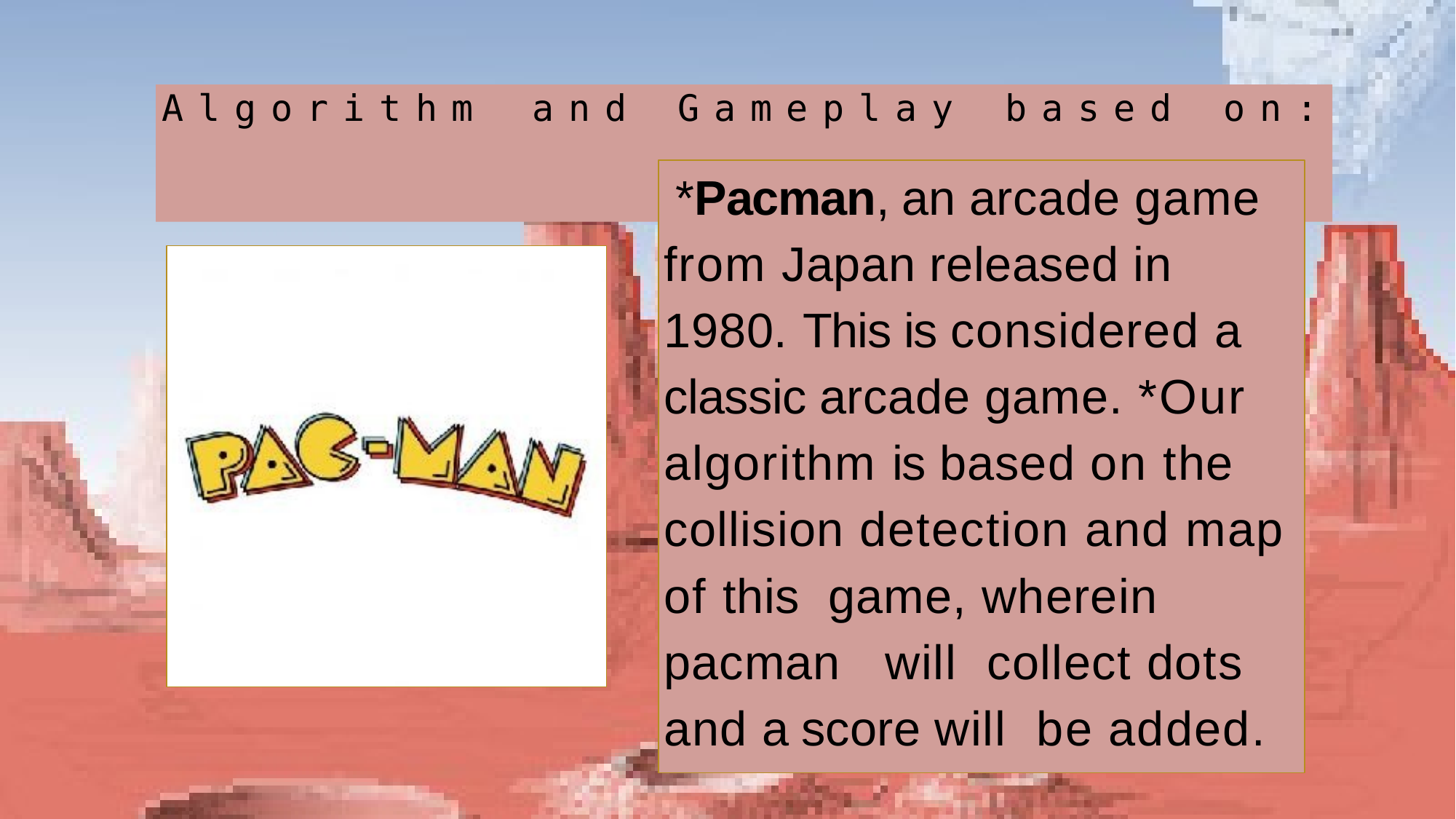

# Algorithm	and	Gameplay	based	on:
*Pacman, an arcade game  from Japan released in  1980. This is considered a  classic arcade game. *Our  algorithm is based on the  collision detection and map of this  game, wherein pacman       will  collect dots and a score will  be added.